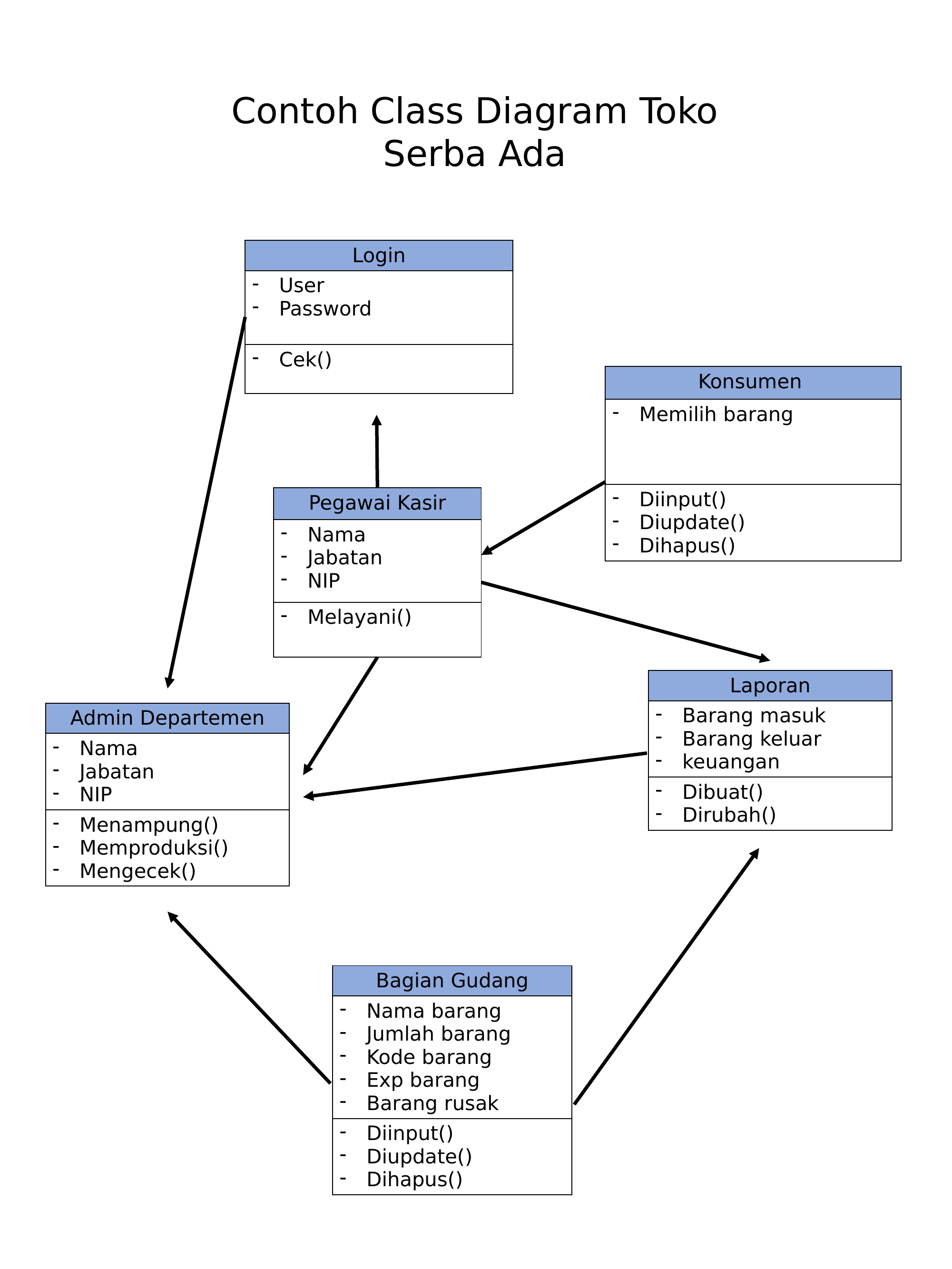

Contoh Class Diagram Toko Serba Ada
| Login |
| --- |
| User Password |
| Cek() |
| Konsumen |
| --- |
| Memilih barang |
| Diinput() Diupdate() Dihapus() |
| Pegawai Kasir |
| --- |
| Nama Jabatan NIP |
| Melayani() |
| Laporan |
| --- |
| Barang masuk Barang keluar keuangan |
| Dibuat() Dirubah() |
| Admin Departemen |
| --- |
| Nama Jabatan NIP |
| Menampung() Memproduksi() Mengecek() |
| Bagian Gudang |
| --- |
| Nama barang Jumlah barang Kode barang Exp barang Barang rusak |
| Diinput() Diupdate() Dihapus() |